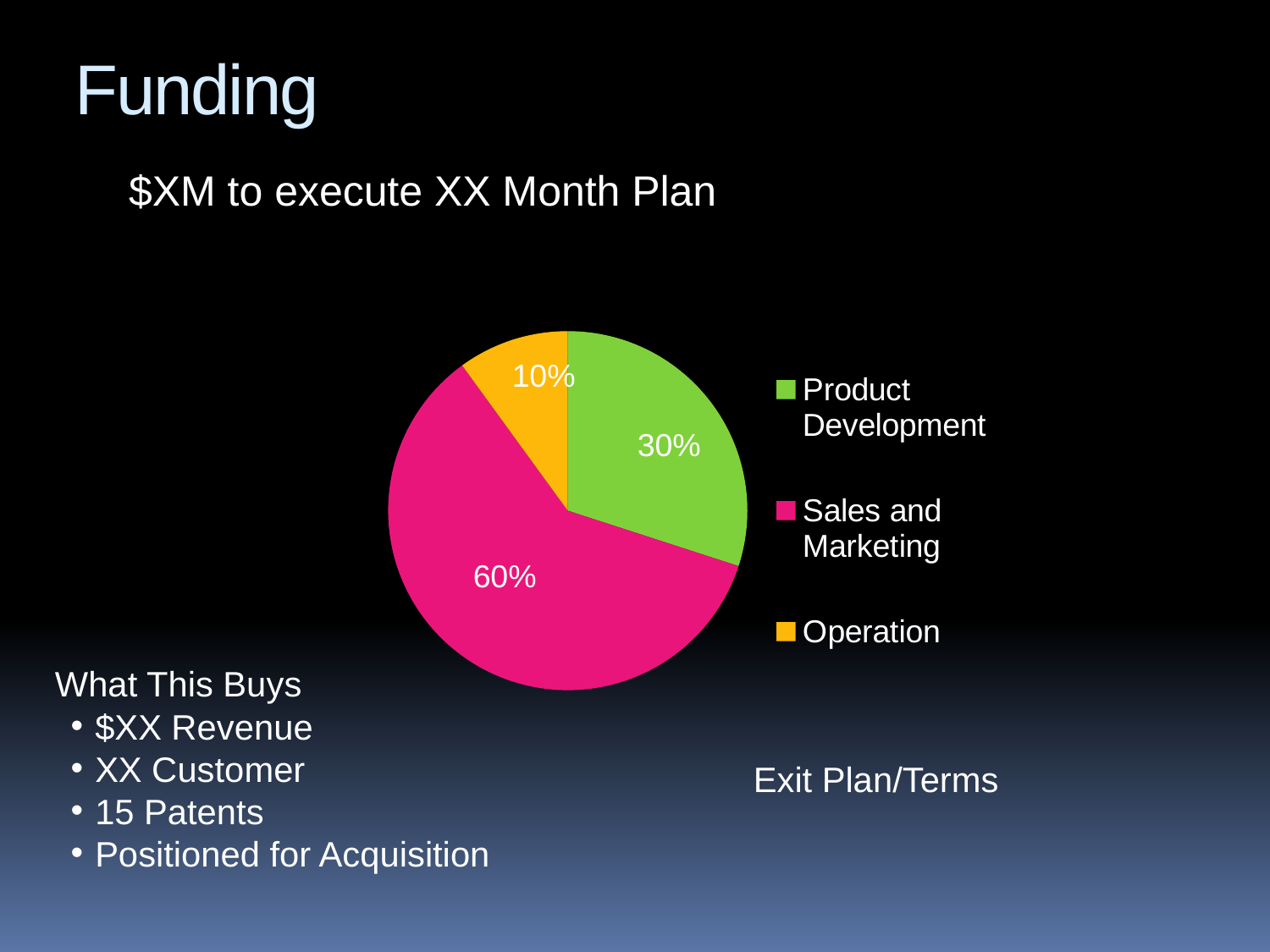

Funding
$XM to execute XX Month Plan

### Chart

| Category | Sales |
|---|---|
| Product Development | 3.0 |
| Sales and Marketing | 6.0 |
| Operation  | 1.0 |
10%
30%
60%
What This Buys
$XX Revenue
XX Customer
15 Patents
Positioned for Acquisition
Exit Plan/Terms